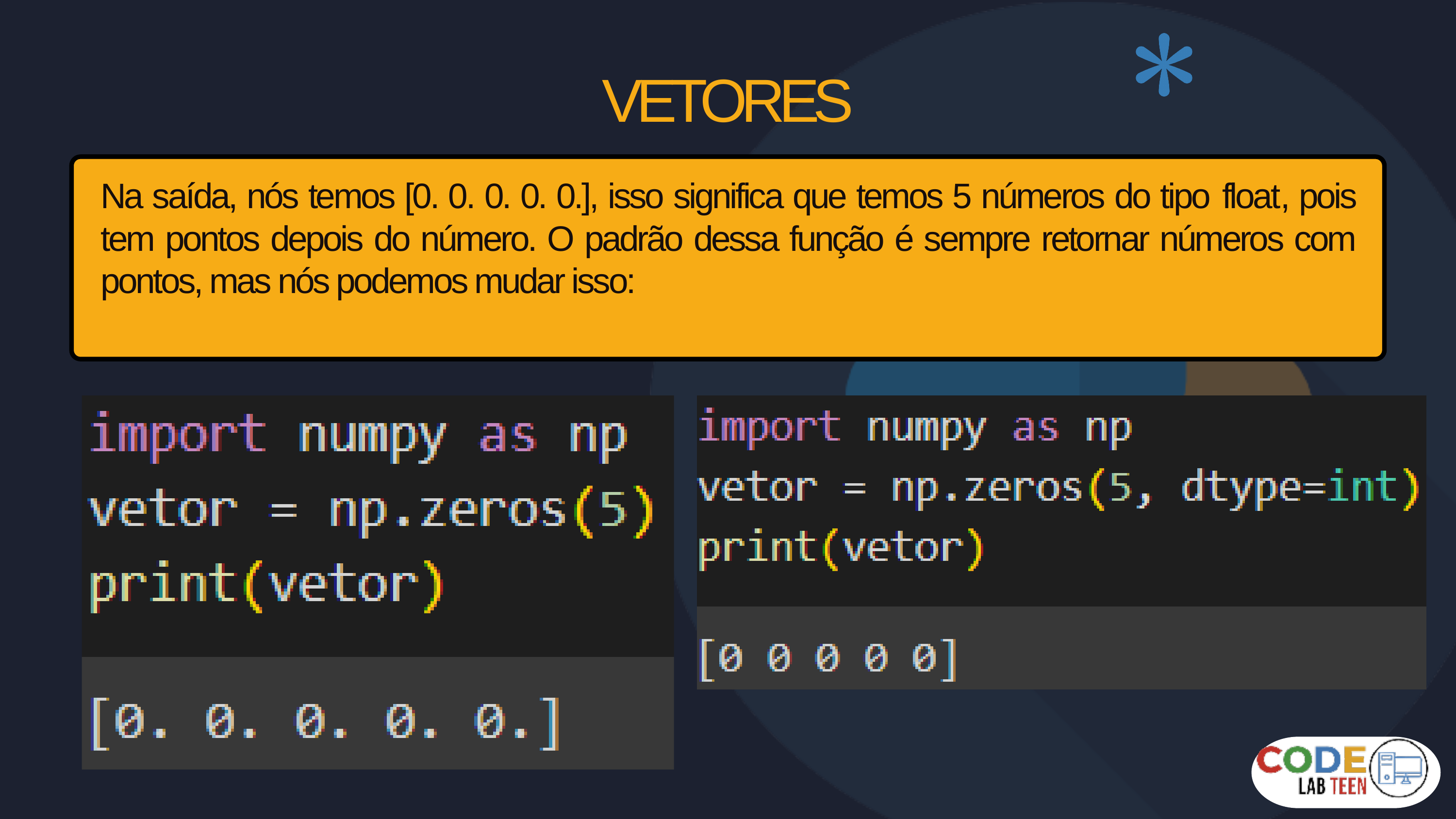

VETORES

Na saída, nós temos [0. 0. 0. 0. 0.], isso significa que temos 5 números do tipo float, pois tem pontos depois do número. O padrão dessa função é sempre retornar números com pontos, mas nós podemos mudar isso: